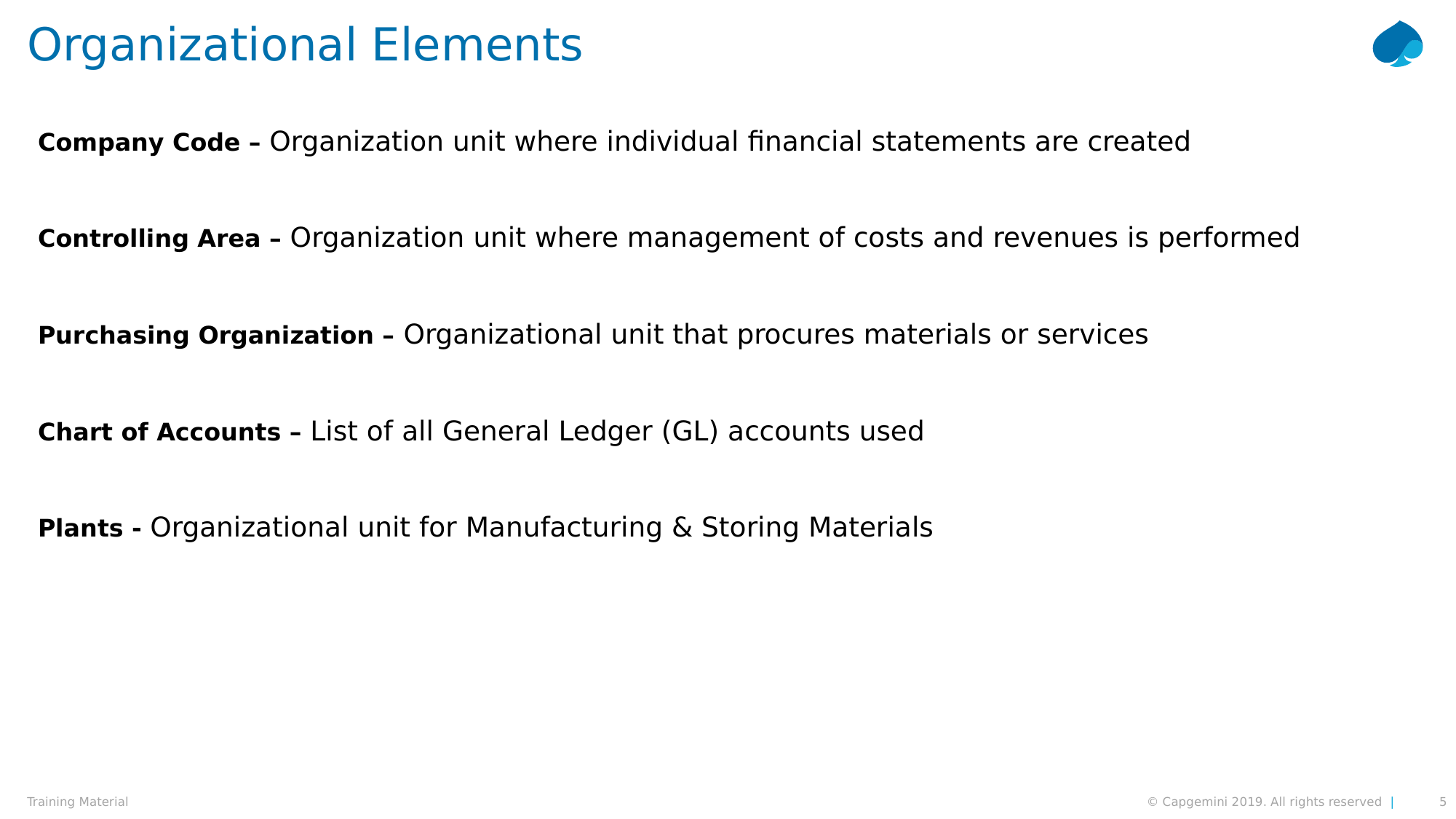

# Organizational Elements
Company Code – Organization unit where individual financial statements are created
Controlling Area – Organization unit where management of costs and revenues is performed
Purchasing Organization – Organizational unit that procures materials or services
Chart of Accounts – List of all General Ledger (GL) accounts used
Plants - Organizational unit for Manufacturing & Storing Materials